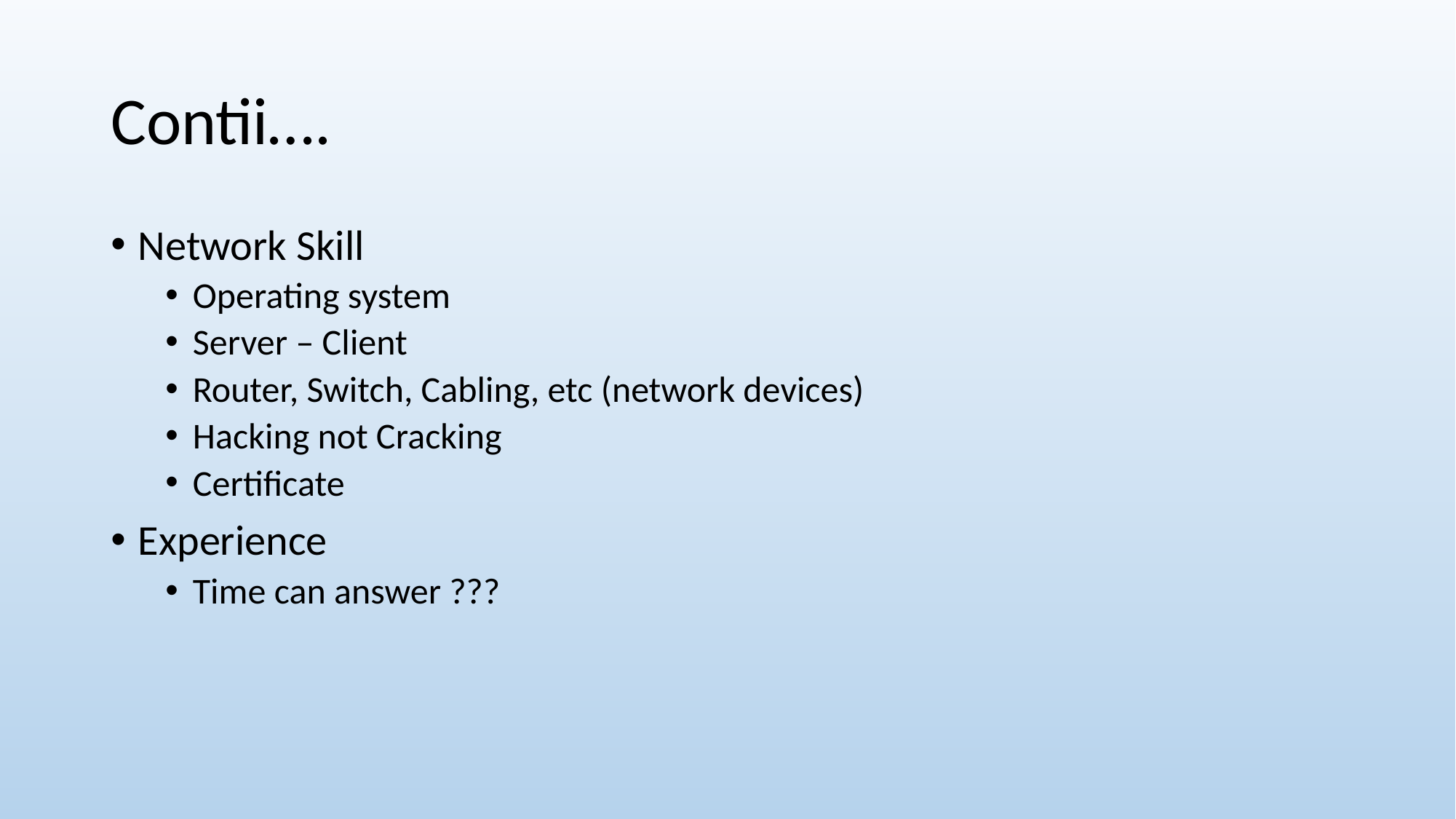

# Contii….
Network Skill
Operating system
Server – Client
Router, Switch, Cabling, etc (network devices)
Hacking not Cracking
Certificate
Experience
Time can answer ???